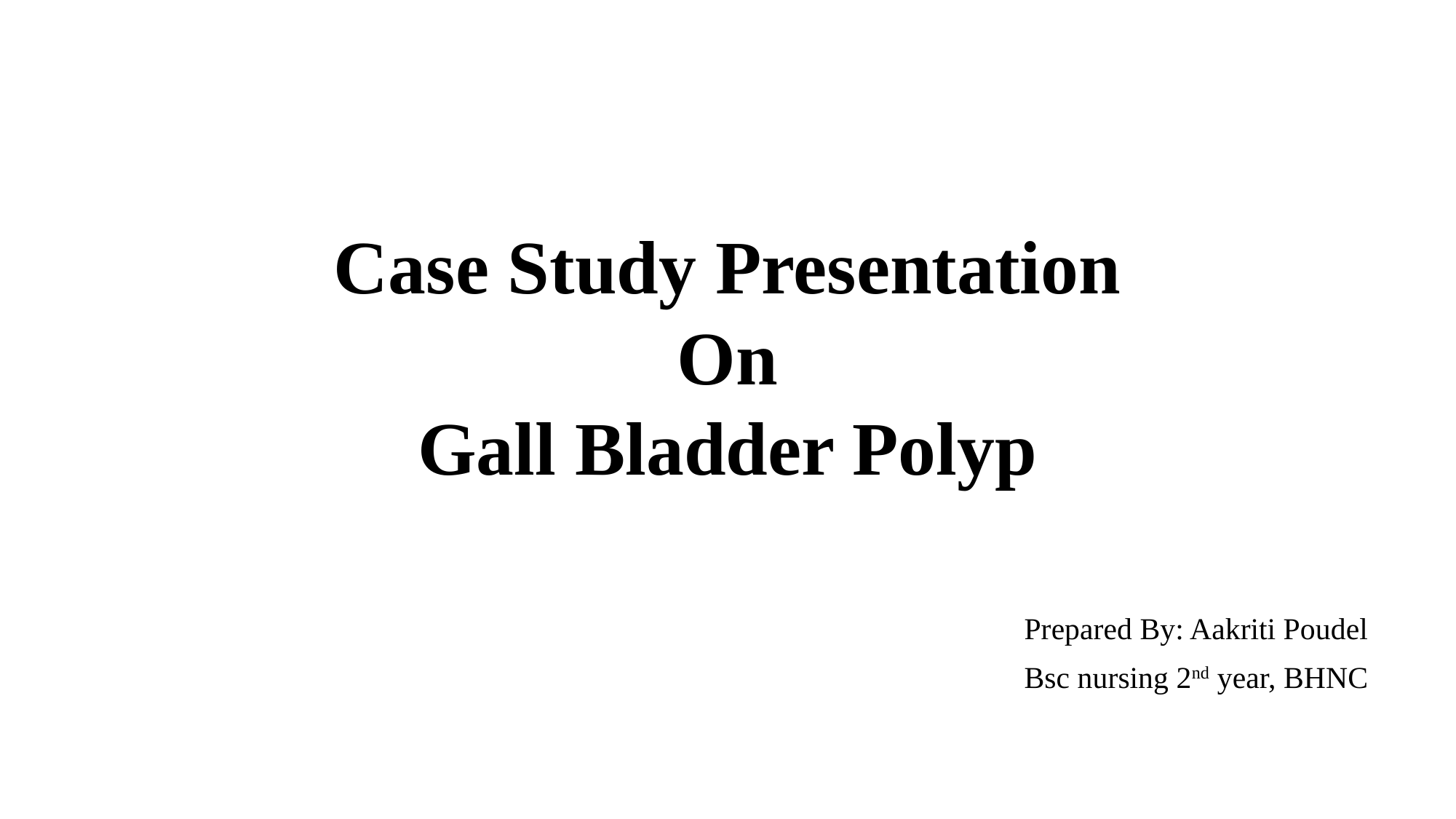

# Case Study Presentation On Gall Bladder Polyp
Prepared By: Aakriti Poudel
Bsc nursing 2nd year, BHNC